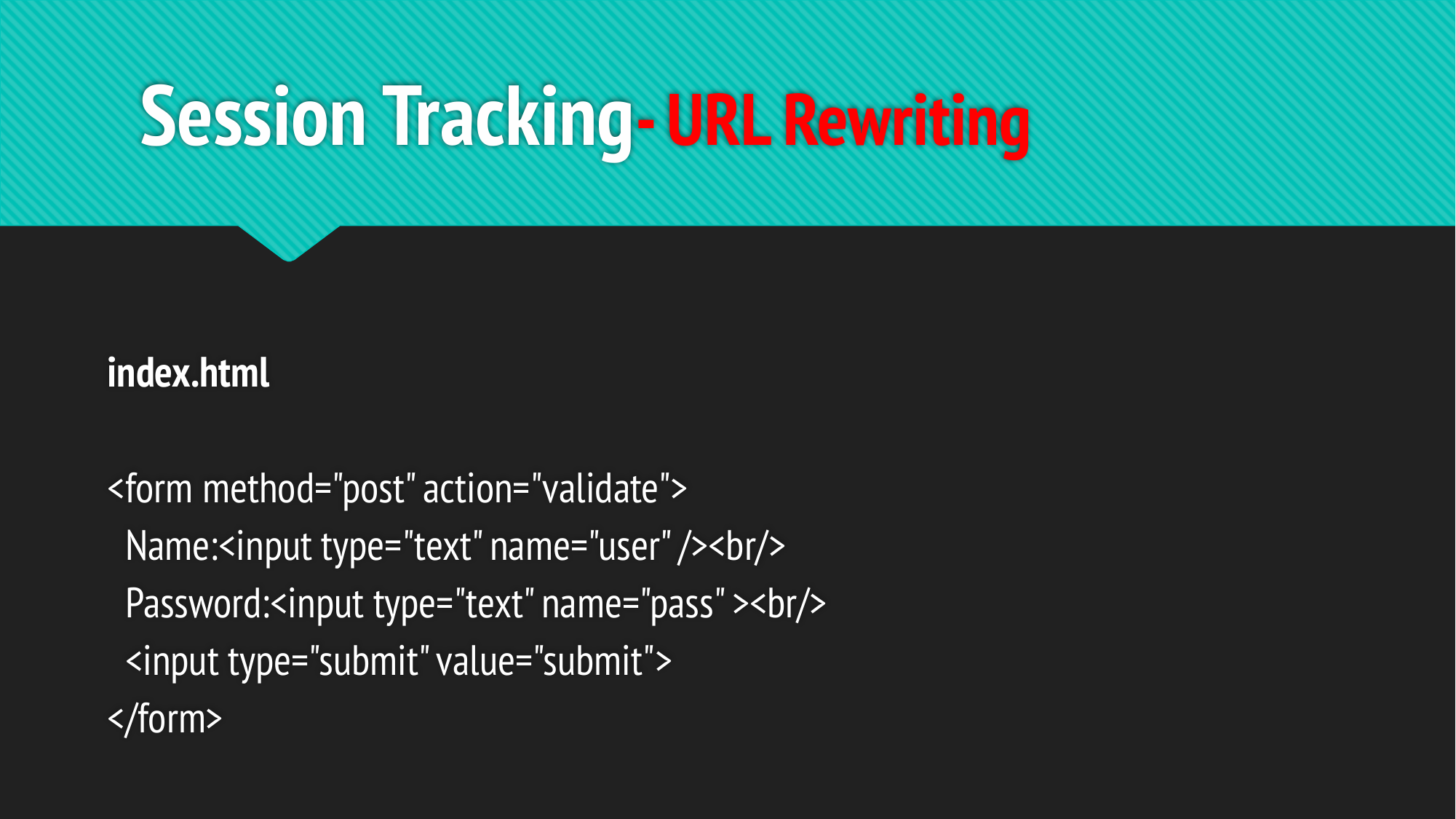

# Session Tracking- URL Rewriting

index.html

<form method="post" action="validate">
  Name:<input type="text" name="user" /><br/>
  Password:<input type="text" name="pass" ><br/>
  <input type="submit" value="submit">
</form>